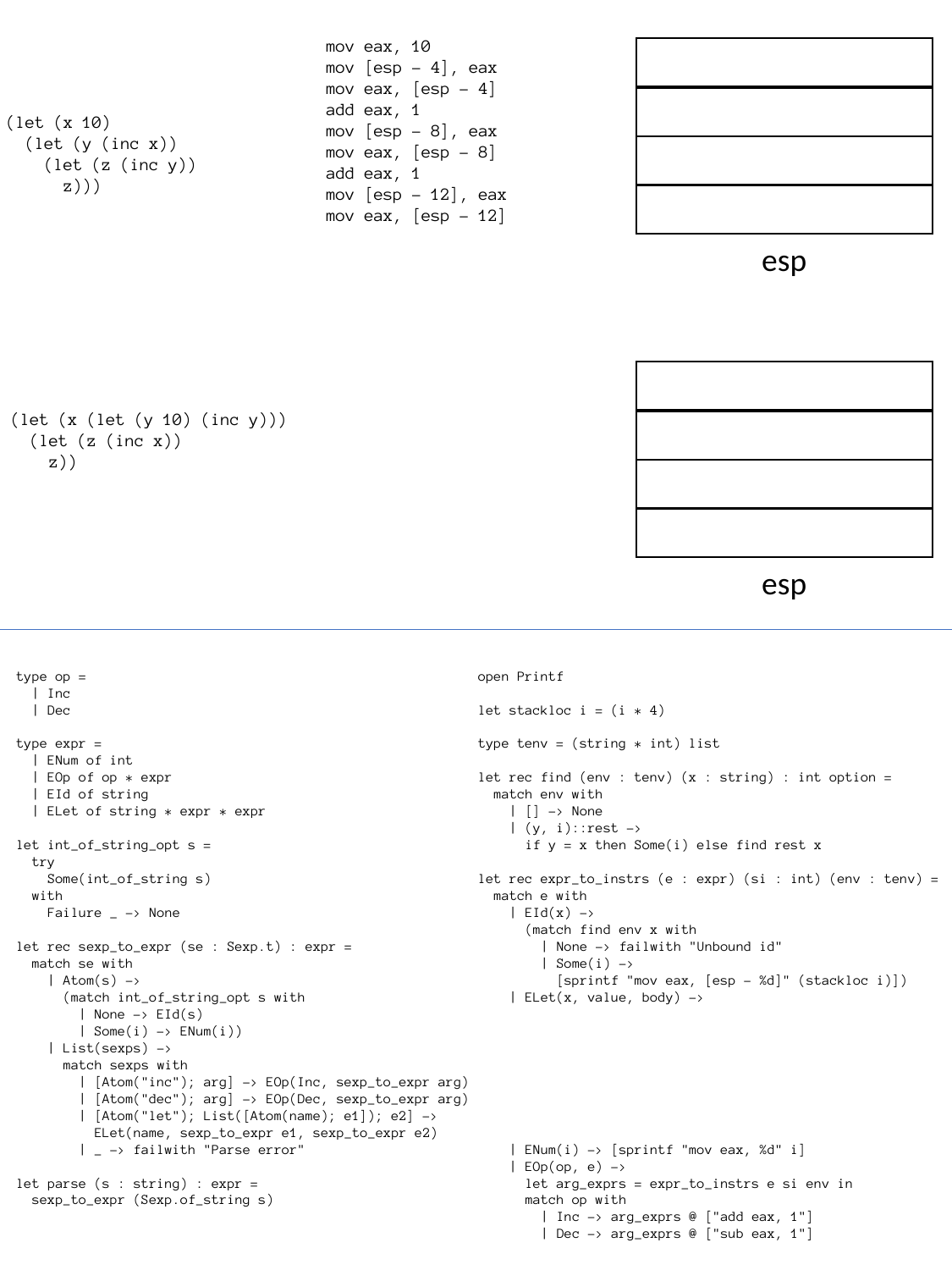

mov eax, 10
mov [esp - 4], eax
mov eax, [esp - 4]
add eax, 1
mov [esp - 8], eax
mov eax, [esp - 8]
add eax, 1
mov [esp - 12], eax
mov eax, [esp - 12]

(let (x 10)
  (let (y (inc x))
    (let (z (inc y))
      z)))

esp

(let (x (let (y 10) (inc y)))
  (let (z (inc x))
    z))

esp
type op =
  | Inc
  | Dec

type expr =
  | ENum of int
  | EOp of op * expr
  | EId of string
  | ELet of string * expr * expr

let int_of_string_opt s =
  try
    Some(int_of_string s)
  with
    Failure _ -> None

let rec sexp_to_expr (se : Sexp.t) : expr =
  match se with
    | Atom(s) ->
      (match int_of_string_opt s with
        | None -> EId(s)
        | Some(i) -> ENum(i))
    | List(sexps) ->
      match sexps with
        | [Atom("inc"); arg] -> EOp(Inc, sexp_to_expr arg)
        | [Atom("dec"); arg] -> EOp(Dec, sexp_to_expr arg)
        | [Atom("let"); List([Atom(name); e1]); e2] ->
          ELet(name, sexp_to_expr e1, sexp_to_expr e2)
        | _ -> failwith "Parse error"

let parse (s : string) : expr =
  sexp_to_expr (Sexp.of_string s)

open Printf

let stackloc i = (i * 4)

type tenv = (string * int) list

let rec find (env : tenv) (x : string) : int option =
  match env with
    | [] -> None
    | (y, i)::rest ->
      if y = x then Some(i) else find rest x

let rec expr_to_instrs (e : expr) (si : int) (env : tenv) =
  match e with
    | EId(x) ->
      (match find env x with
        | None -> failwith "Unbound id"
        | Some(i) ->
          [sprintf "mov eax, [esp - %d]" (stackloc i)])
    | ELet(x, value, body) ->

    | ENum(i) -> [sprintf "mov eax, %d" i]
    | EOp(op, e) ->
      let arg_exprs = expr_to_instrs e si env in
      match op with
        | Inc -> arg_exprs @ ["add eax, 1"]
        | Dec -> arg_exprs @ ["sub eax, 1"]